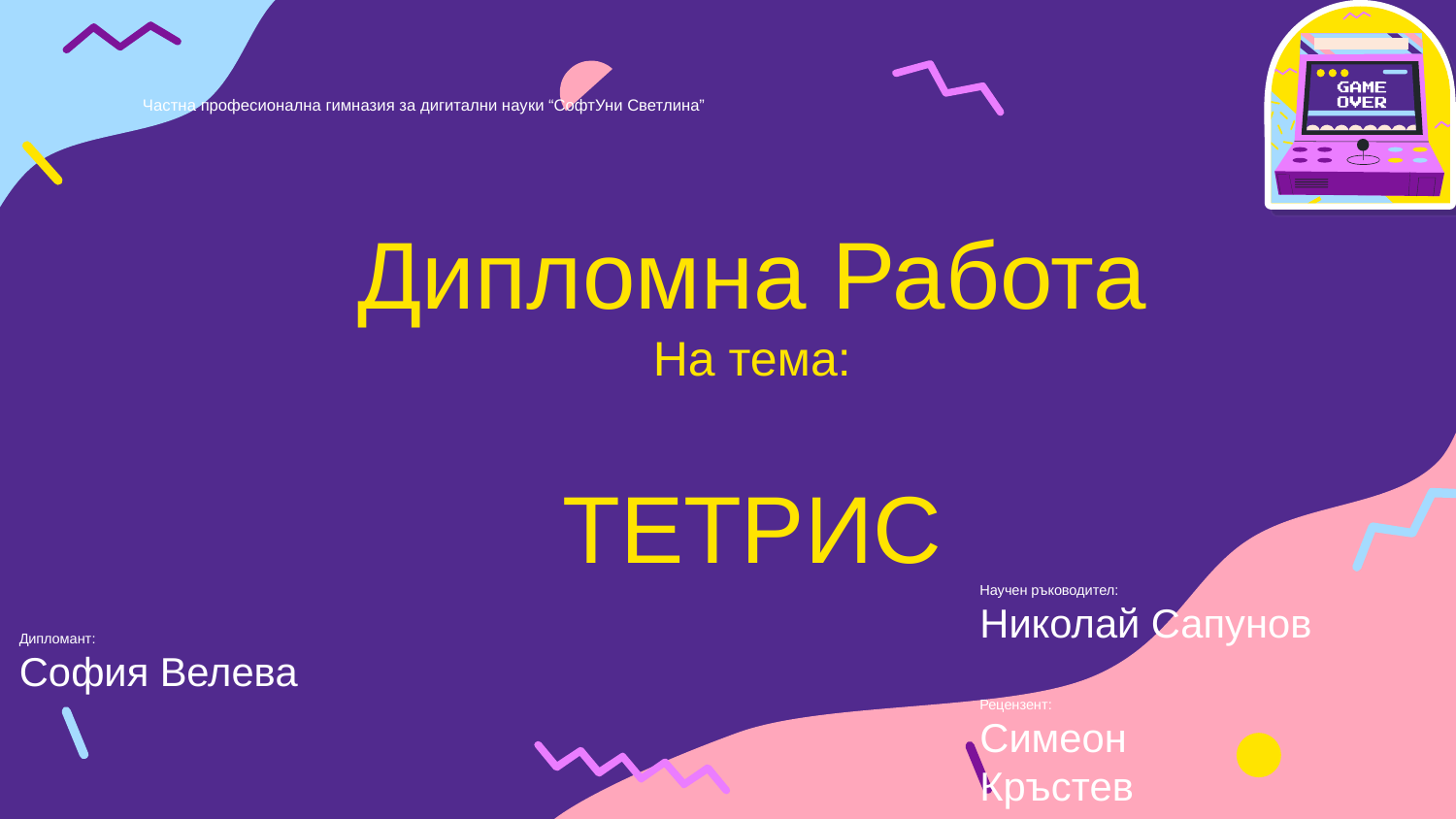

Частна професионална гимназия за дигитални науки “СофтУни Светлина”
Дипломна Работа
На тема:
ТЕТРИС
Научен ръководител:
Николай Сапунов
# Дипломант:
София Велева
Рецензент:
Симеон
Кръстев